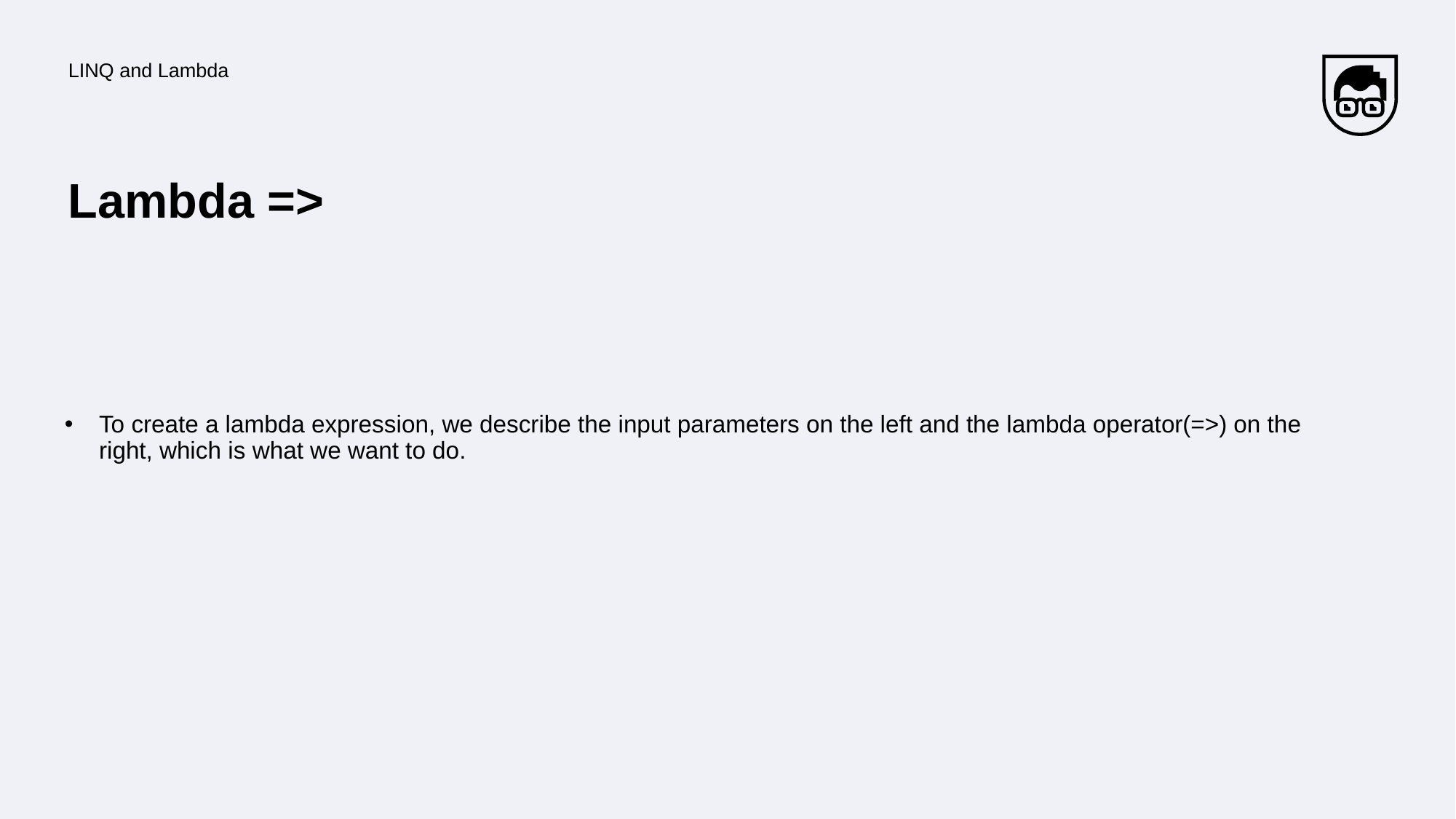

LINQ and Lambda
# Lambda =>
To create a lambda expression, we describe the input parameters on the left and the lambda operator(=>) on the right, which is what we want to do.